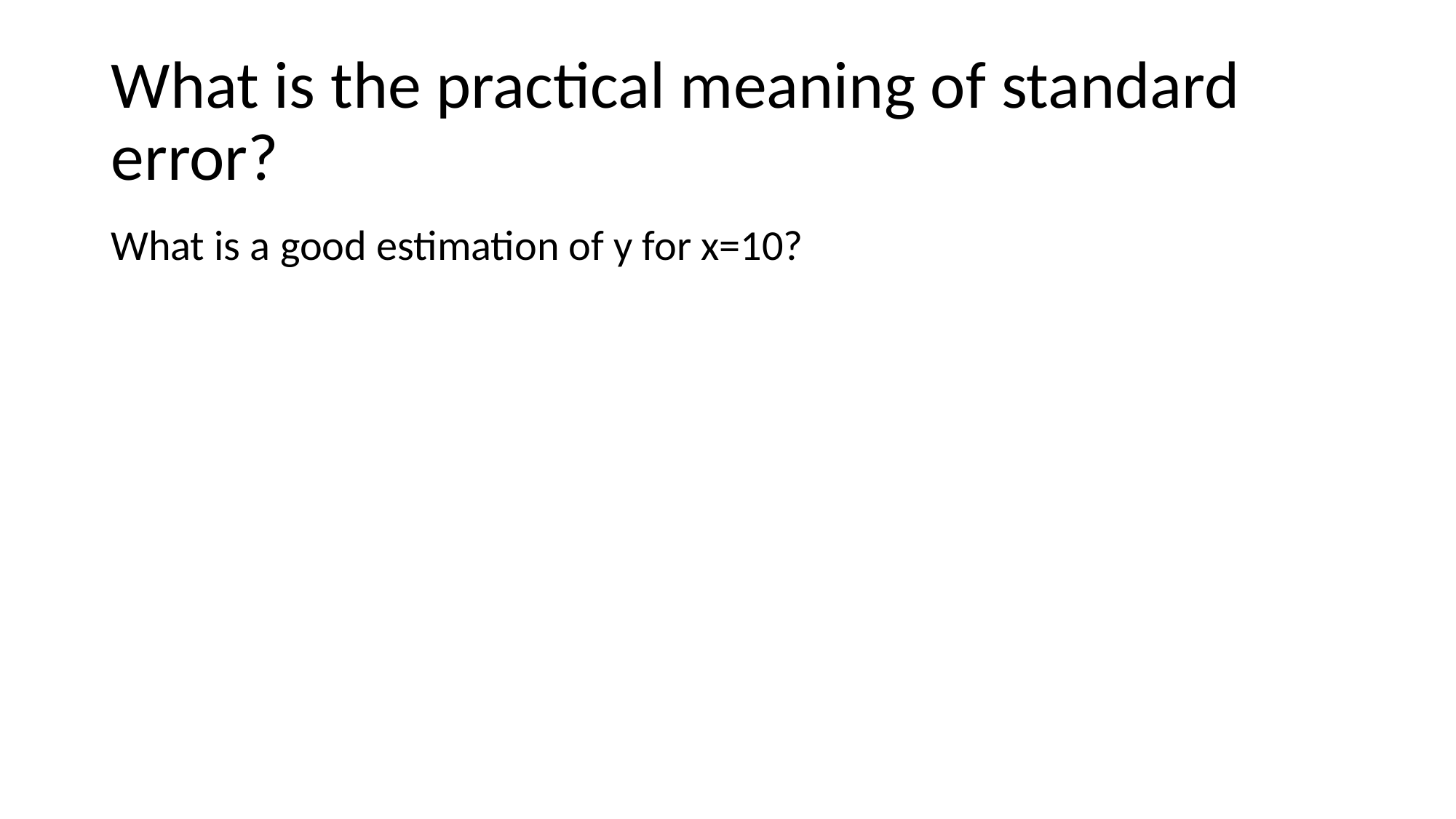

# What is the practical meaning of standard error?
What is a good estimation of y for x=10?